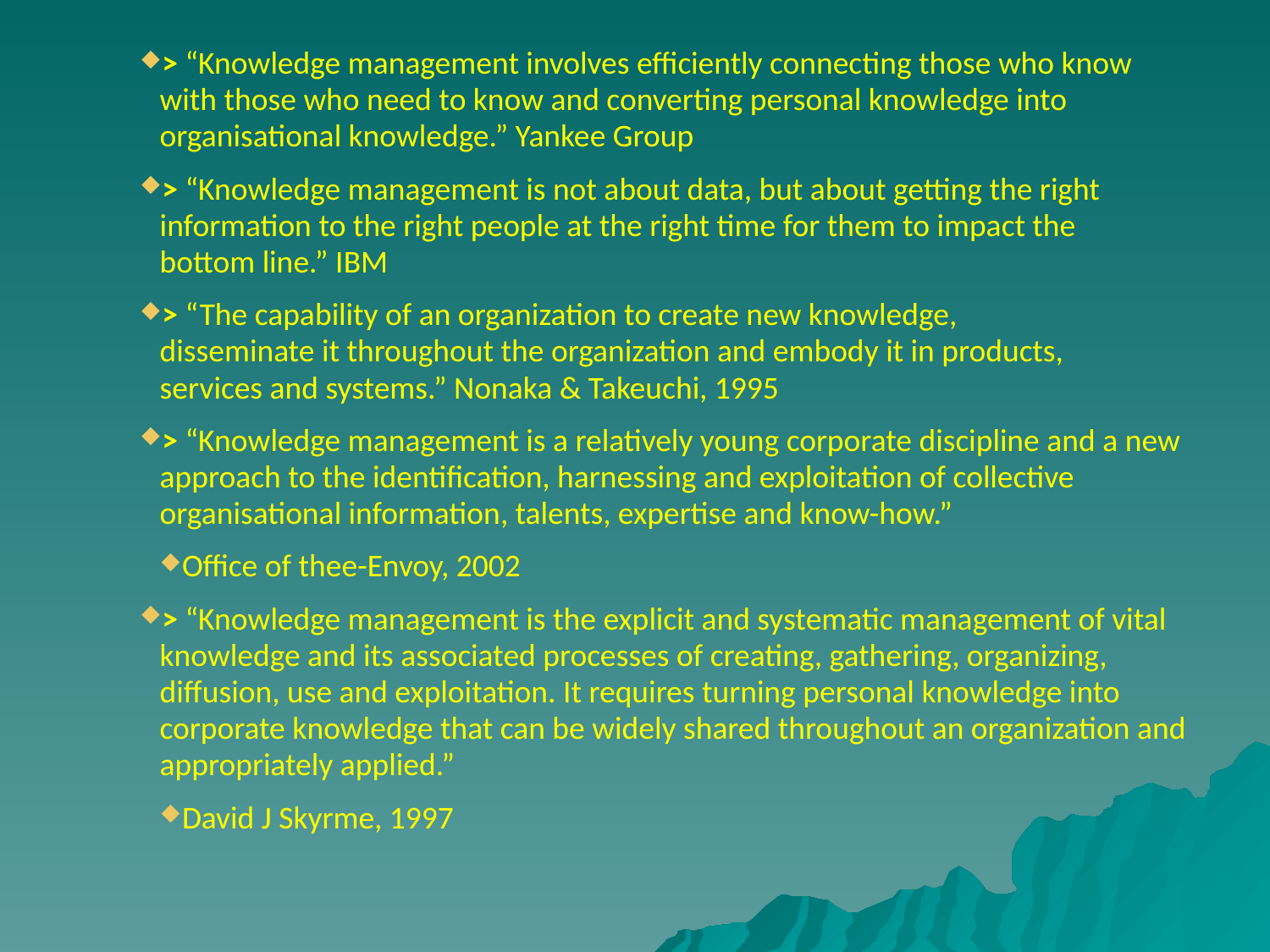

# > “Knowledge management involves efficiently connecting those who know with those who need to know and converting personal knowledge into organisational knowledge.” Yankee Group
> “Knowledge management is not about data, but about getting the right information to the right people at the right time for them to impact the bottom line.” IBM
> “The capability of an organization to create new knowledge, disseminate it throughout the organization and embody it in products, services and systems.” Nonaka & Takeuchi, 1995
> “Knowledge management is a relatively young corporate discipline and a new approach to the identification, harnessing and exploitation of collective organisational information, talents, expertise and know-how.”
Office of thee-Envoy, 2002
> “Knowledge management is the explicit and systematic management of vital knowledge and its associated processes of creating, gathering, organizing, diffusion, use and exploitation. It requires turning personal knowledge into corporate knowledge that can be widely shared throughout an organization and appropriately applied.”
David J Skyrme, 1997